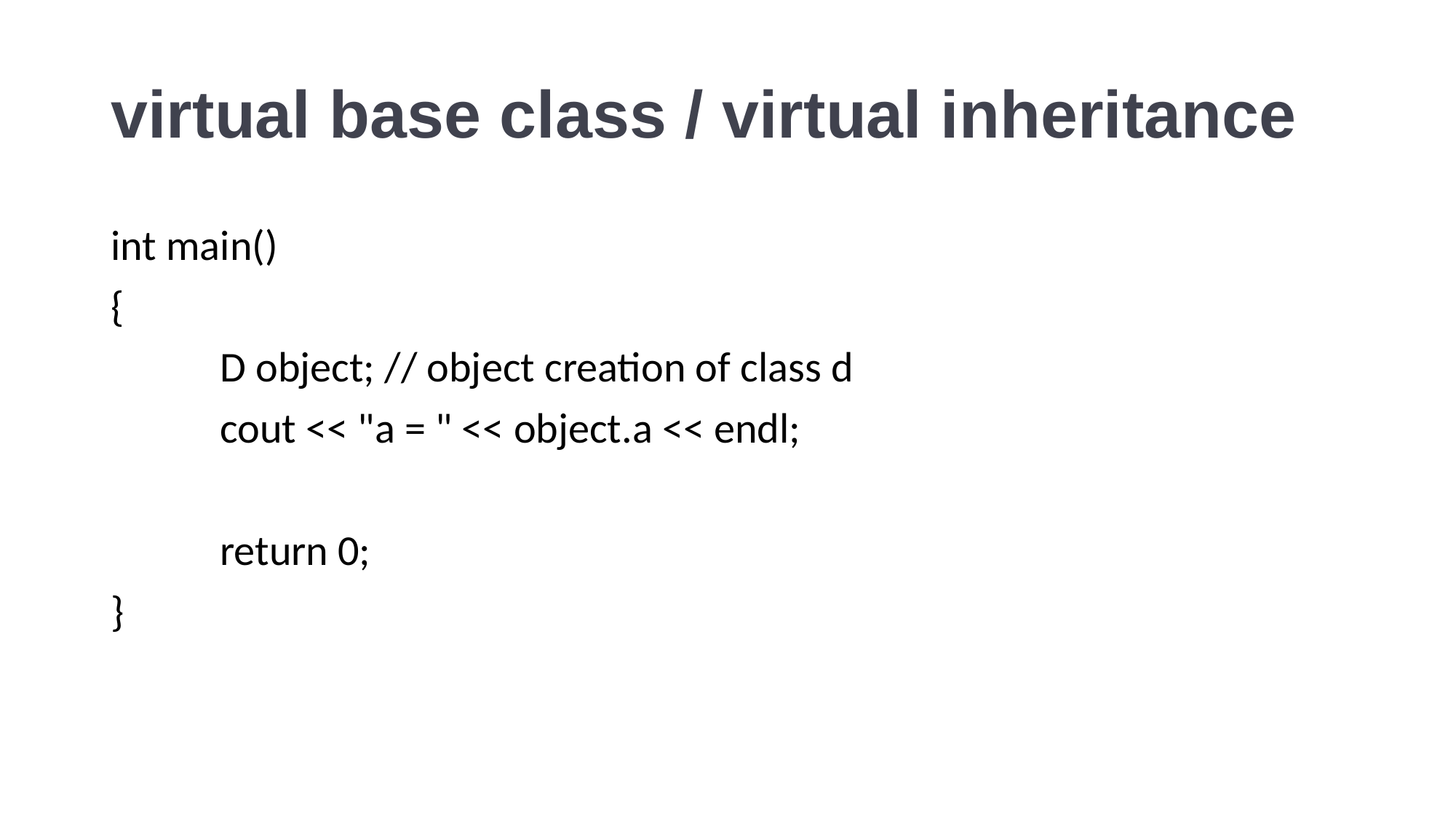

# virtual base class / virtual inheritance
int main()
{
	D object; // object creation of class d
	cout << "a = " << object.a << endl;

	return 0;
}